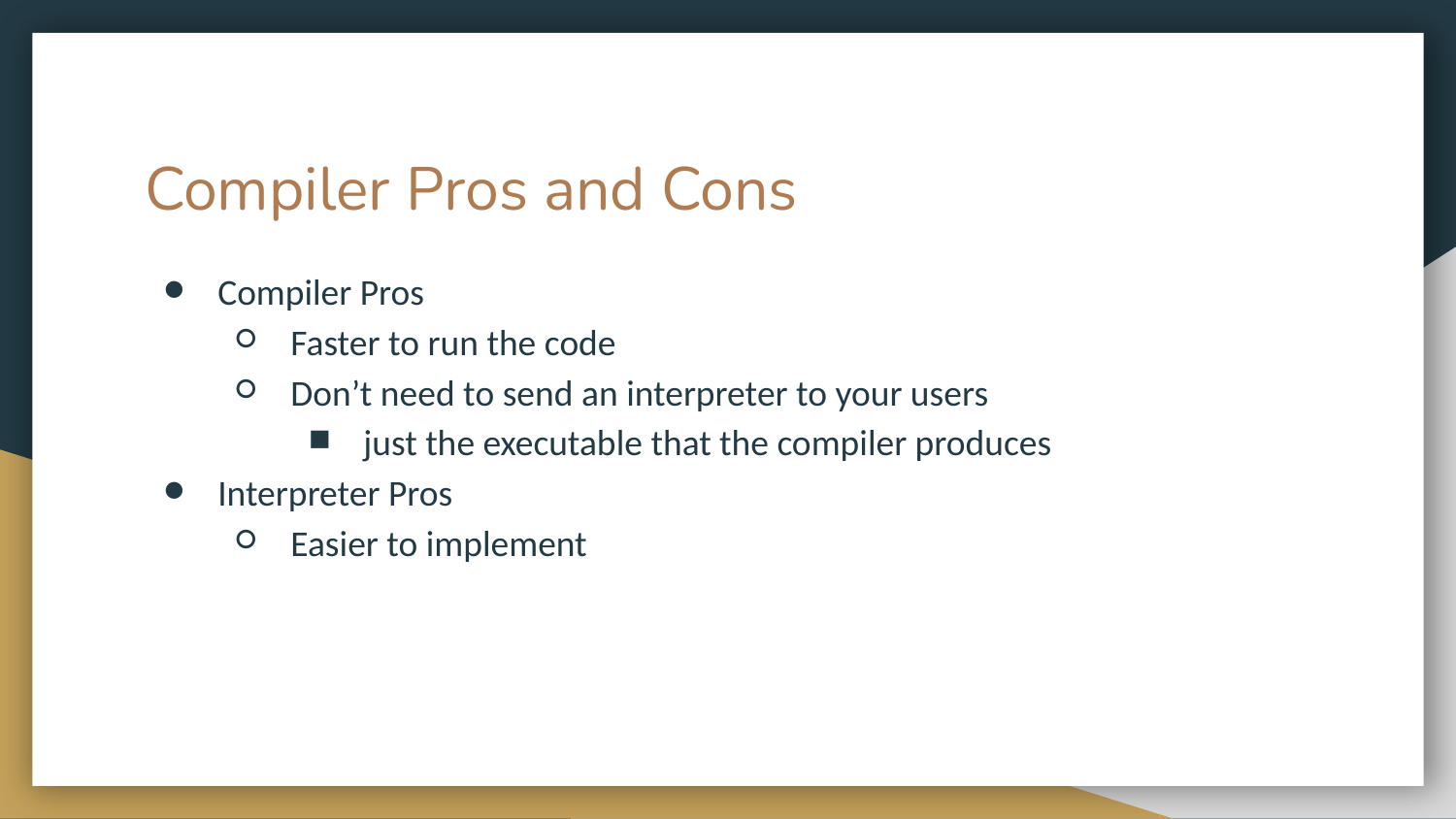

# Compiler Pros and Cons
Compiler Pros
Faster to run the code
Don’t need to send an interpreter to your users
just the executable that the compiler produces
Interpreter Pros
Easier to implement